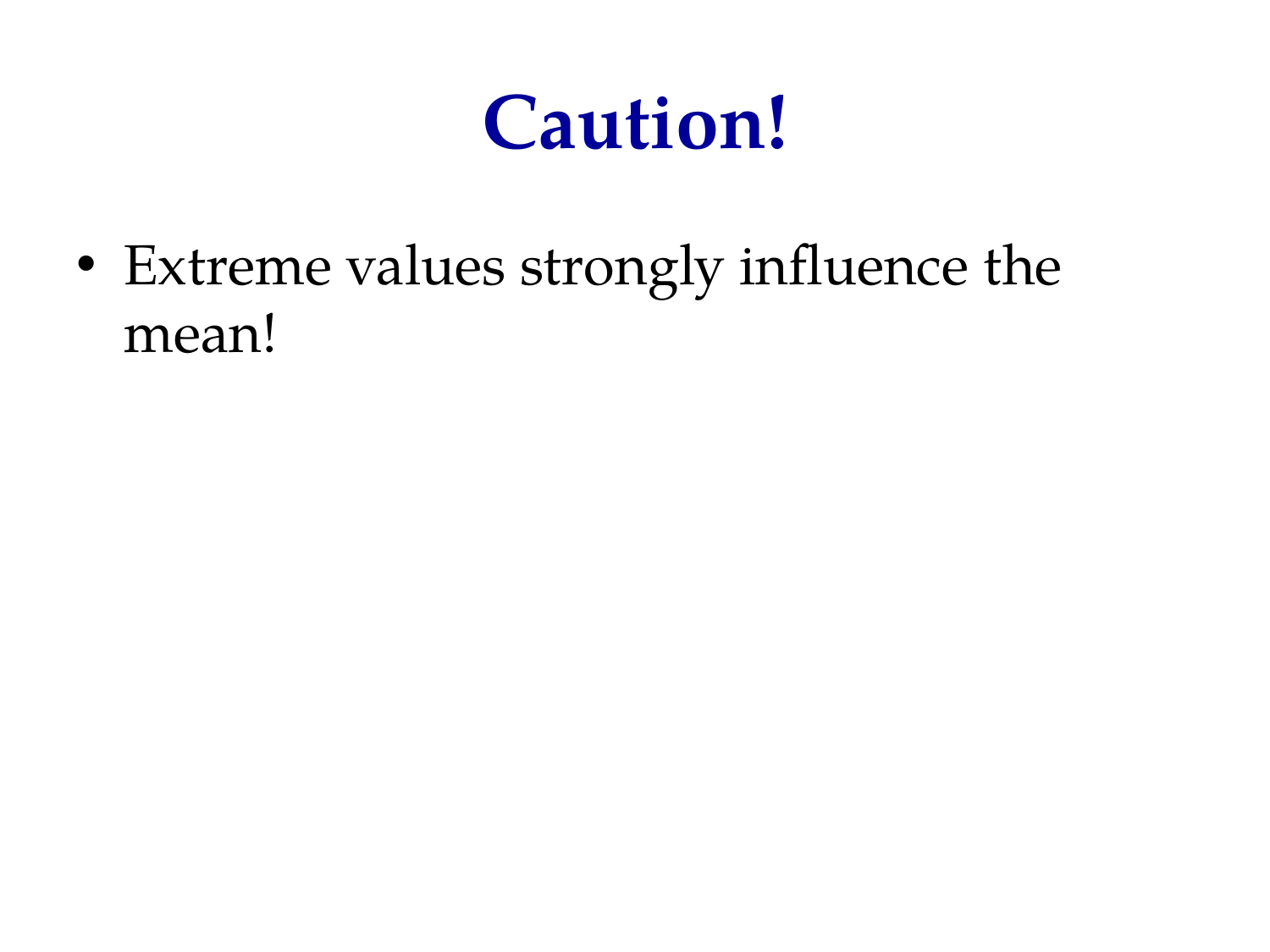

# Caution!
Extreme values strongly influence the mean!